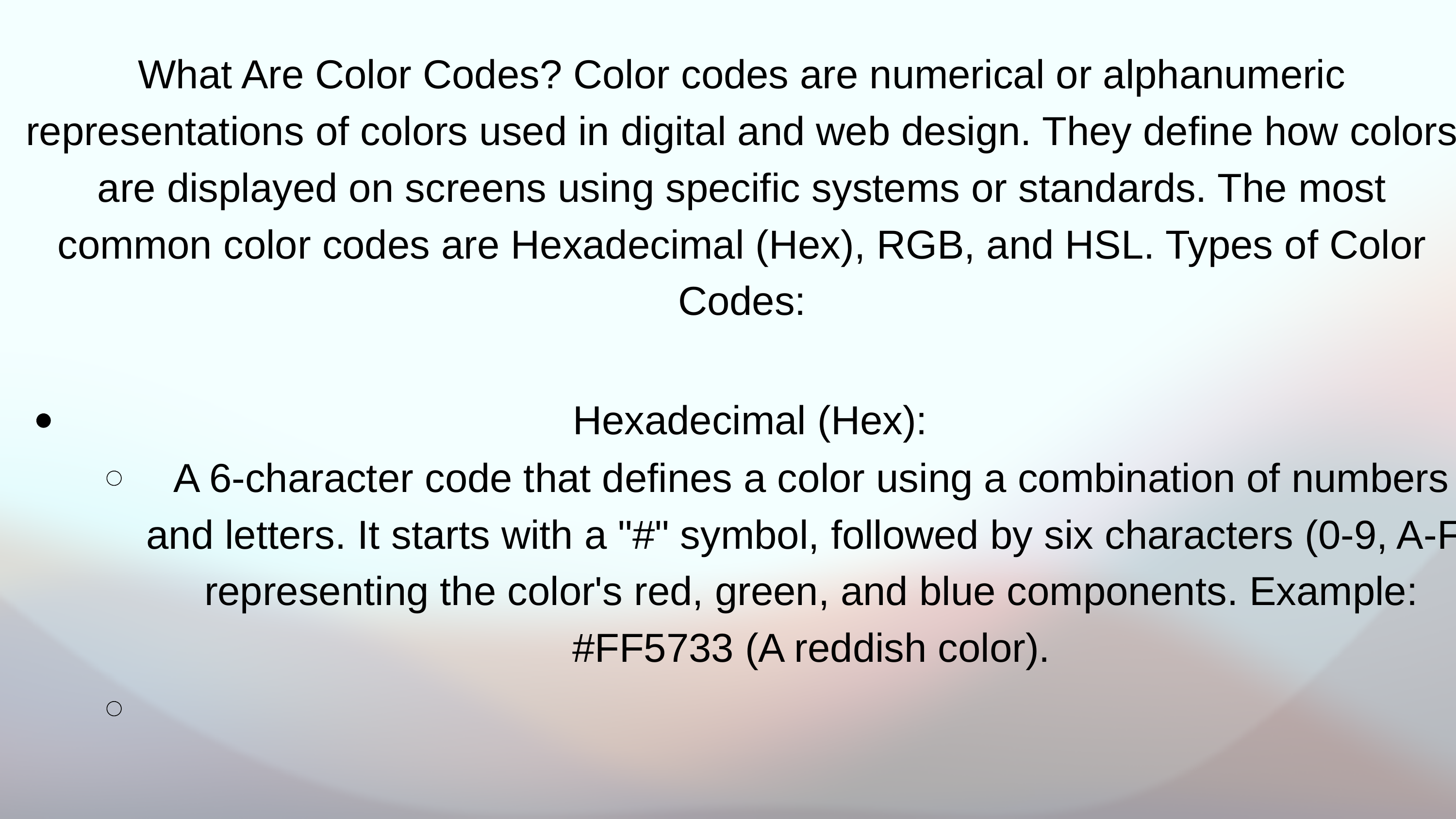

What Are Color Codes? Color codes are numerical or alphanumeric representations of colors used in digital and web design. They define how colors are displayed on screens using specific systems or standards. The most common color codes are Hexadecimal (Hex), RGB, and HSL. Types of Color Codes:
Hexadecimal (Hex):

A 6-character code that defines a color using a combination of numbers and letters. It starts with a "#" symbol, followed by six characters (0-9, A-F) representing the color's red, green, and blue components. Example: #FF5733 (A reddish color).